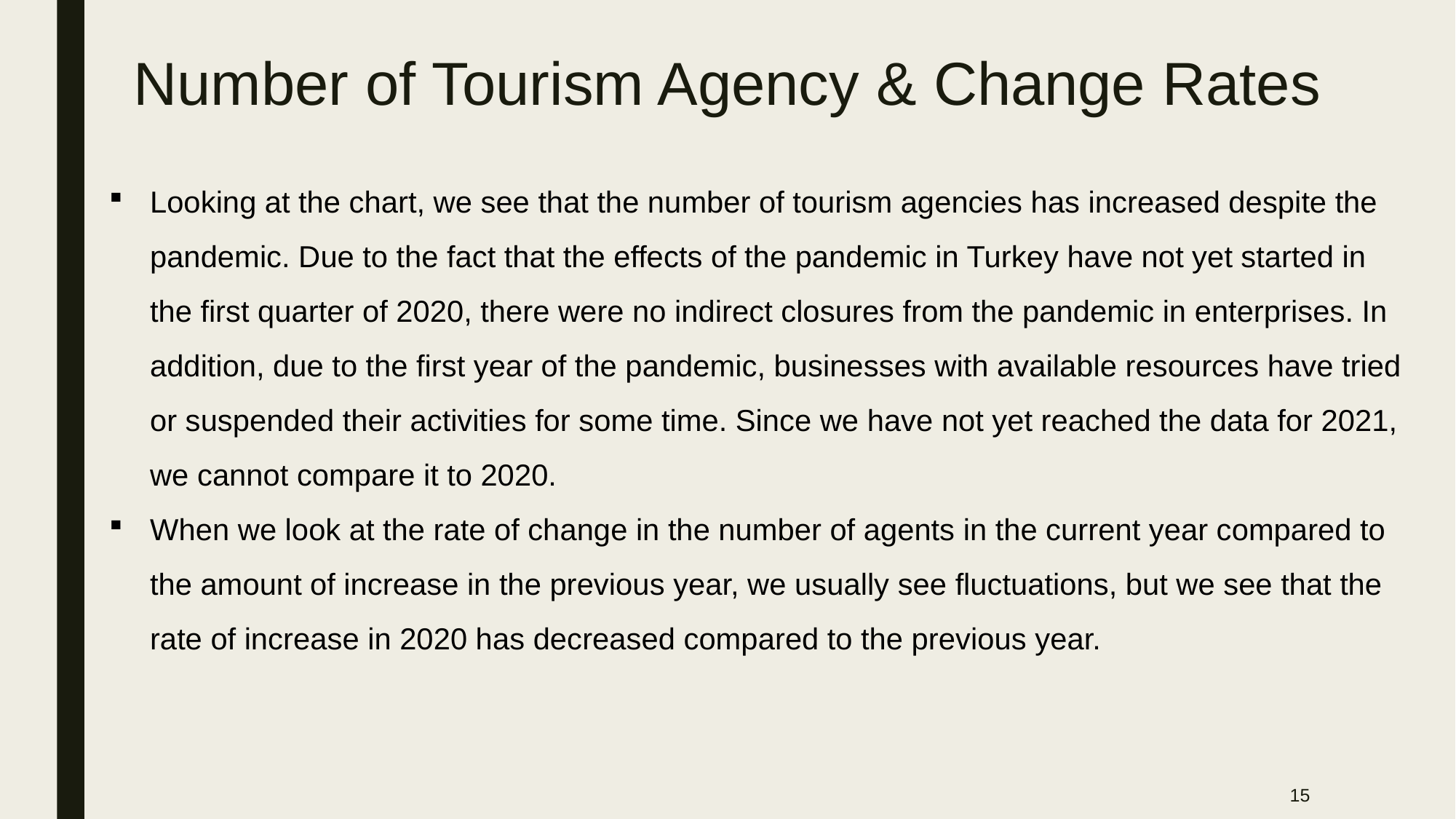

# Number of Tourism Agency & Change Rates
Looking at the chart, we see that the number of tourism agencies has increased despite the pandemic. Due to the fact that the effects of the pandemic in Turkey have not yet started in the first quarter of 2020, there were no indirect closures from the pandemic in enterprises. In addition, due to the first year of the pandemic, businesses with available resources have tried or suspended their activities for some time. Since we have not yet reached the data for 2021, we cannot compare it to 2020.
When we look at the rate of change in the number of agents in the current year compared to the amount of increase in the previous year, we usually see fluctuations, but we see that the rate of increase in 2020 has decreased compared to the previous year.
15